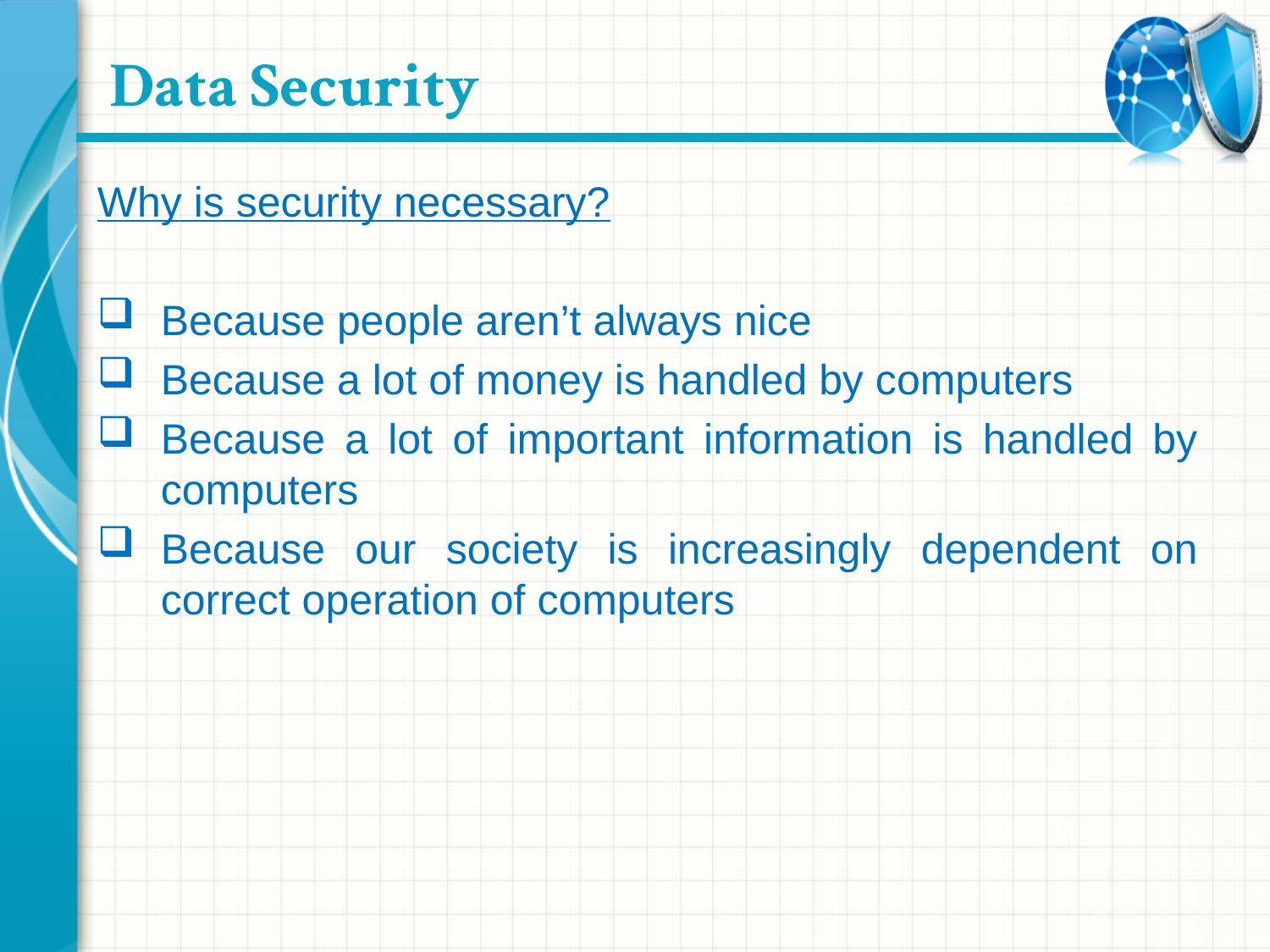

# Data Security
Why is security necessary?

Because people aren’t always nice
Because a lot of money is handled by computers
Because a lot of important information is handled by computers
Because our society is increasingly dependent on correct operation of computers